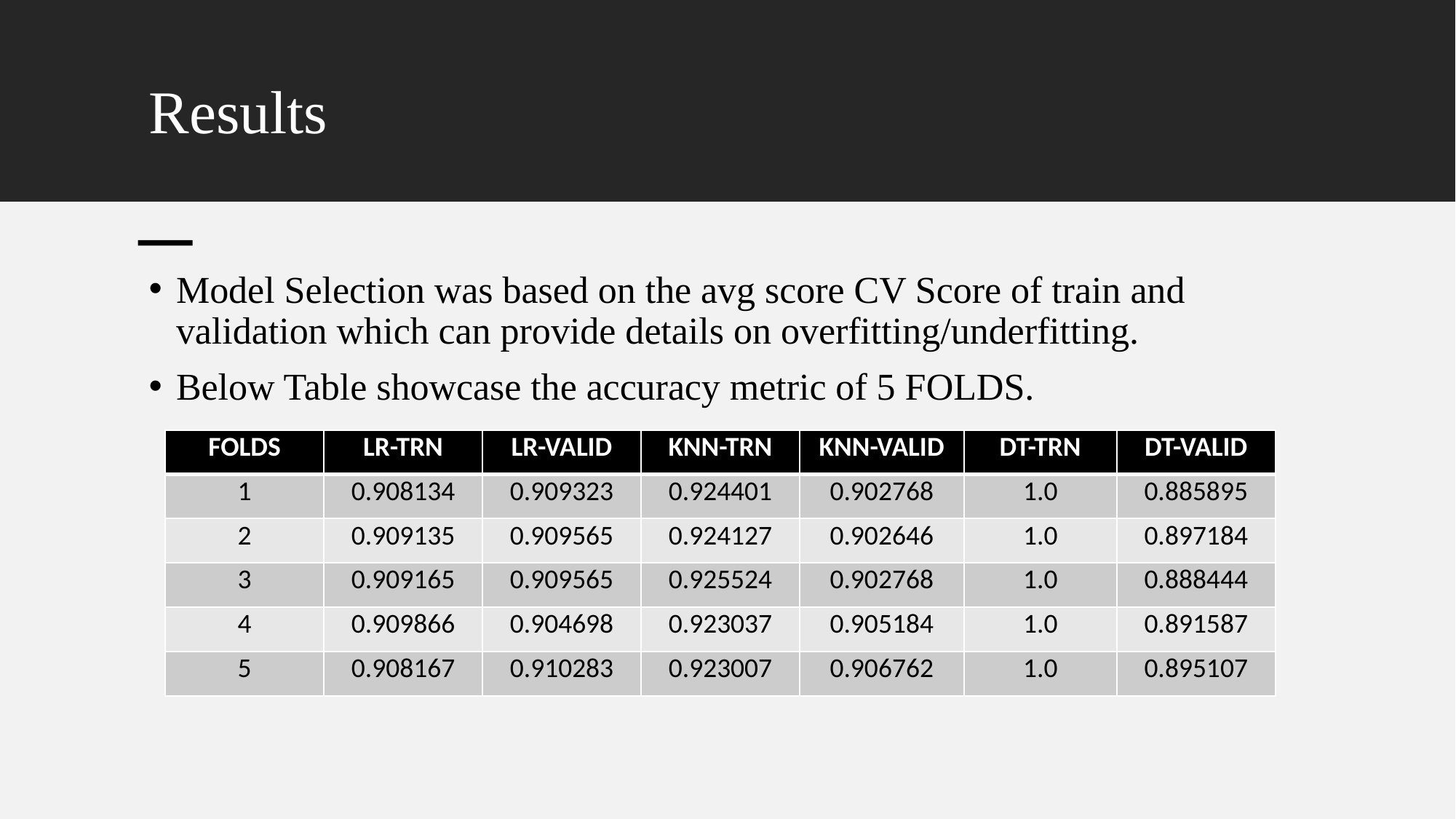

# Results

Model Selection was based on the avg score CV Score of train and validation which can provide details on overfitting/underfitting.
Below Table showcase the accuracy metric of 5 FOLDS.

| FOLDS | LR-TRN | LR-VALID | KNN-TRN | KNN-VALID | DT-TRN | DT-VALID |
| --- | --- | --- | --- | --- | --- | --- |
| 1 | 0.908134 | 0.909323 | 0.924401 | 0.902768 | 1.0 | 0.885895 |
| 2 | 0.909135 | 0.909565 | 0.924127 | 0.902646 | 1.0 | 0.897184 |
| 3 | 0.909165 | 0.909565 | 0.925524 | 0.902768 | 1.0 | 0.888444 |
| 4 | 0.909866 | 0.904698 | 0.923037 | 0.905184 | 1.0 | 0.891587 |
| 5 | 0.908167 | 0.910283 | 0.923007 | 0.906762 | 1.0 | 0.895107 |